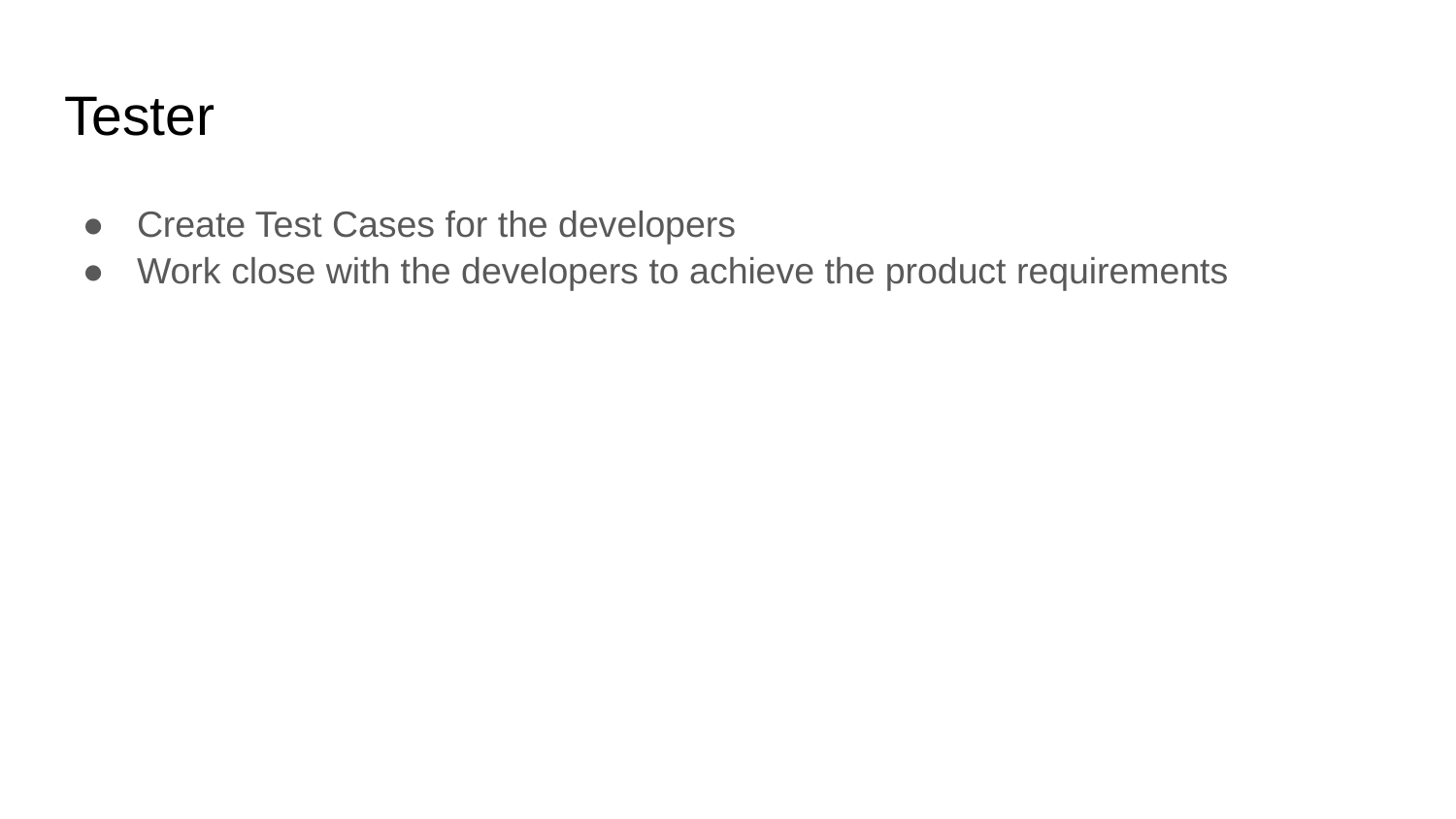

# Tester
Create Test Cases for the developers
Work close with the developers to achieve the product requirements